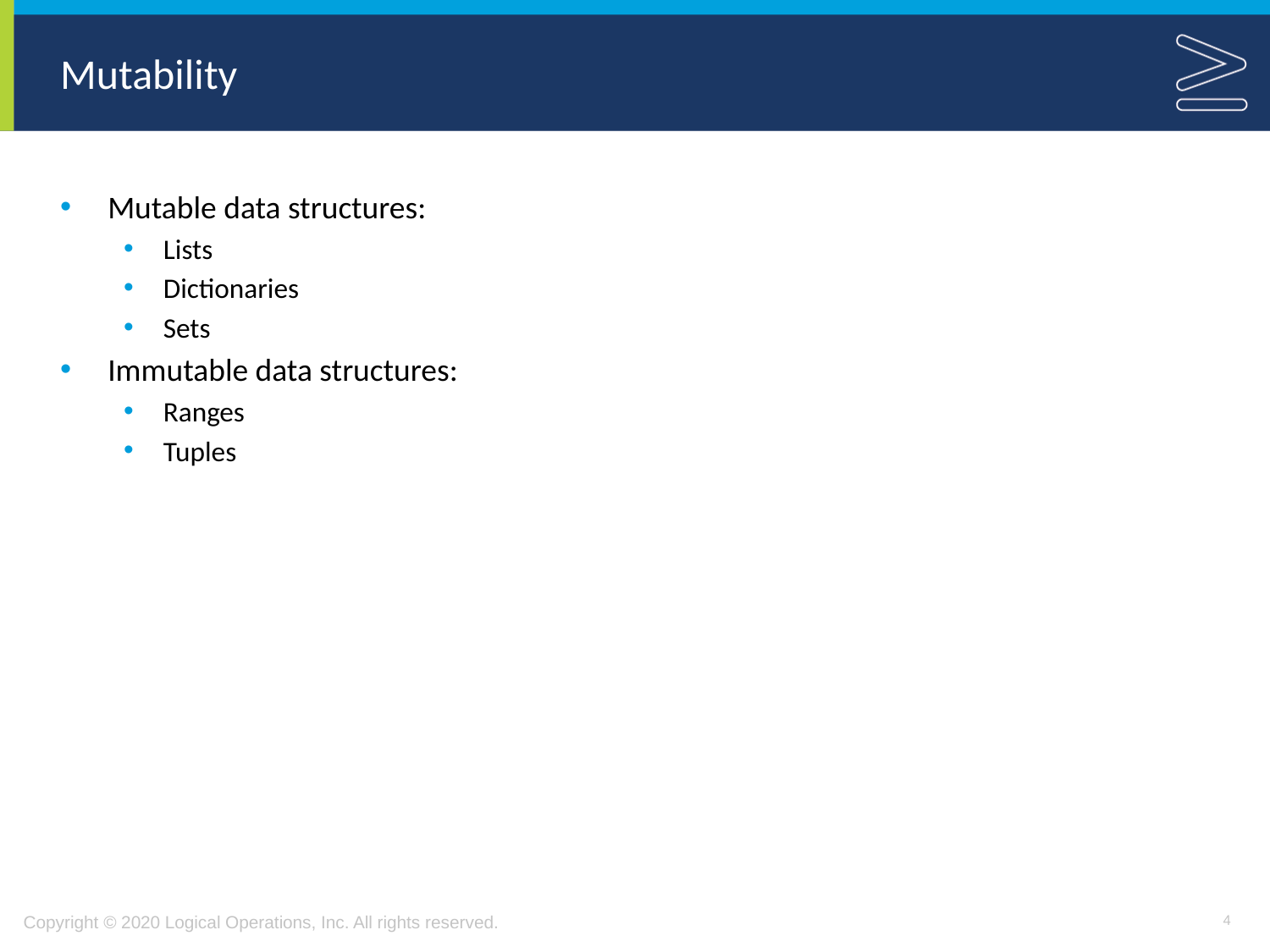

# Mutability
Mutable data structures:
Lists
Dictionaries
Sets
Immutable data structures:
Ranges
Tuples
4